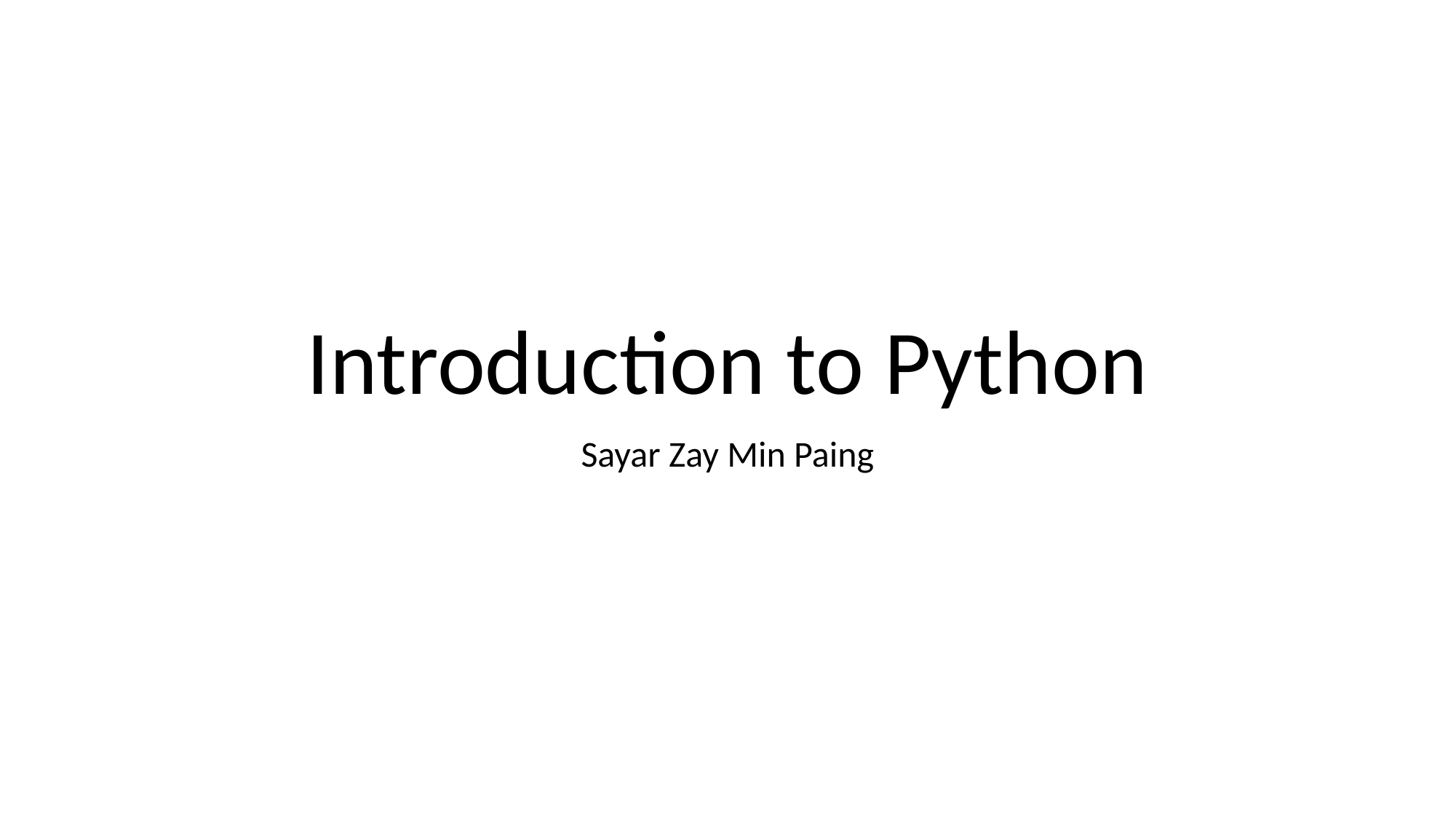

# Introduction to Python
Sayar Zay Min Paing